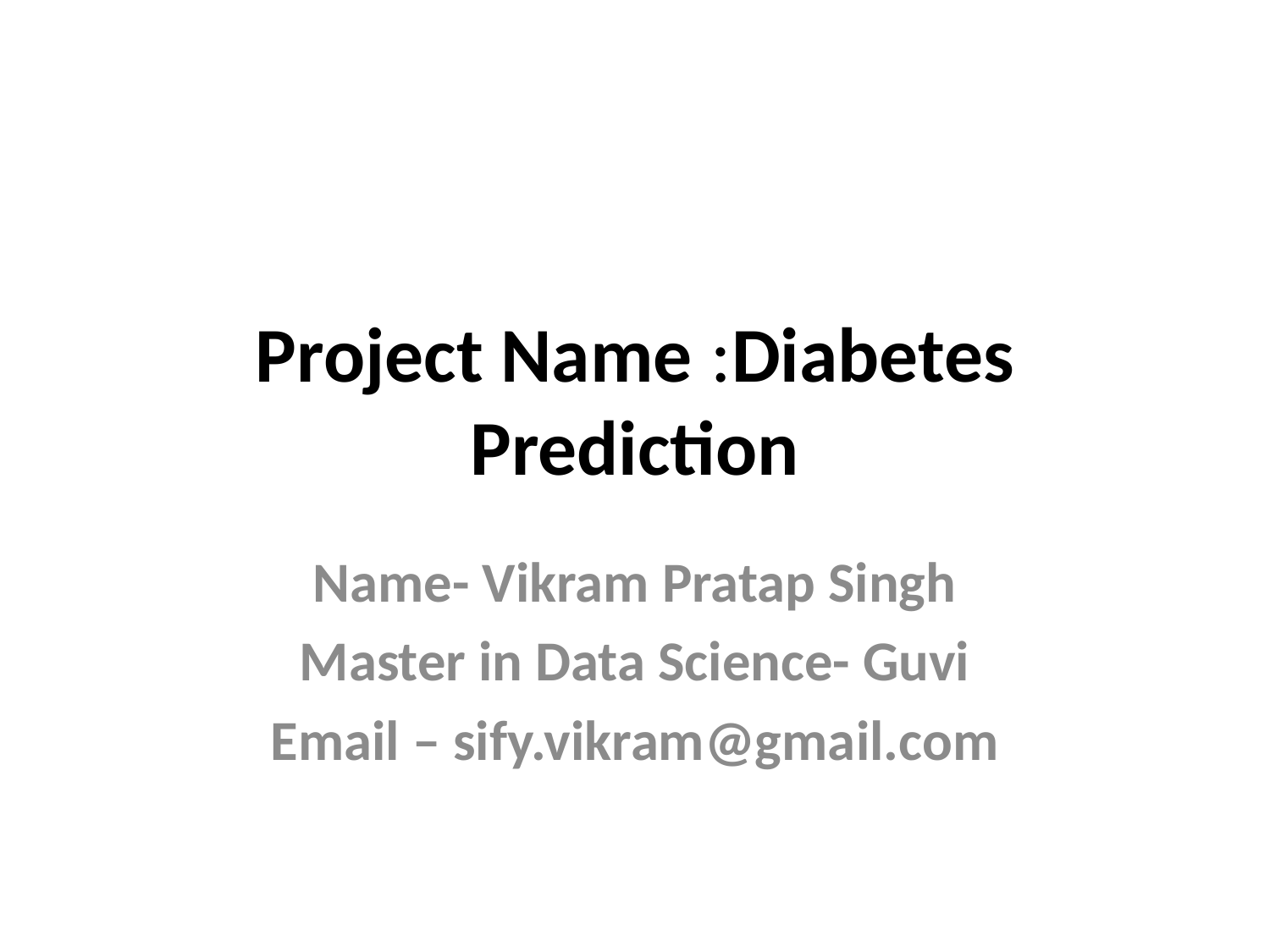

# Project Name :Diabetes Prediction
Name- Vikram Pratap Singh
Master in Data Science- Guvi
Email – sify.vikram@gmail.com